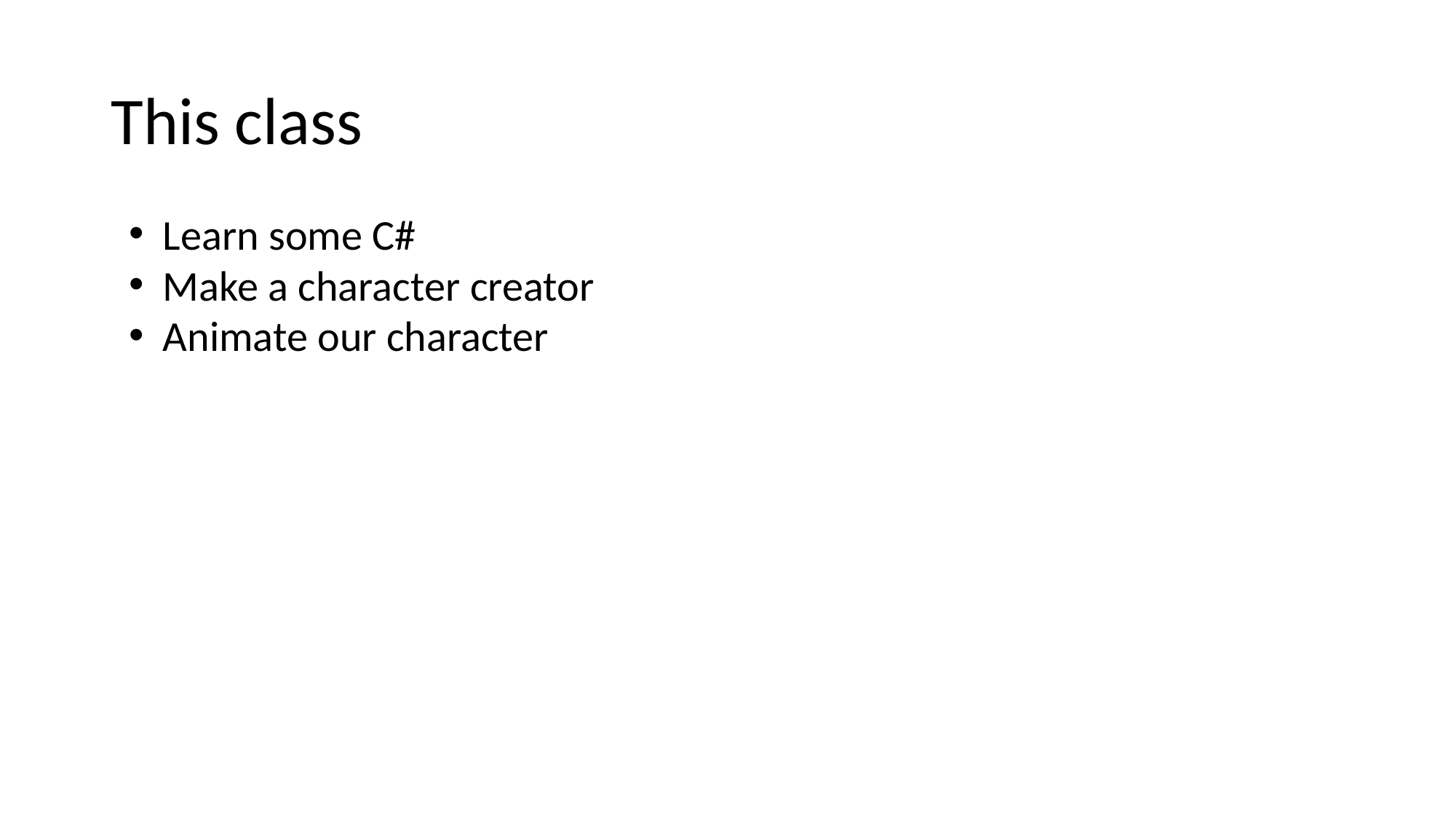

# This class
Learn some C#
Make a character creator
Animate our character